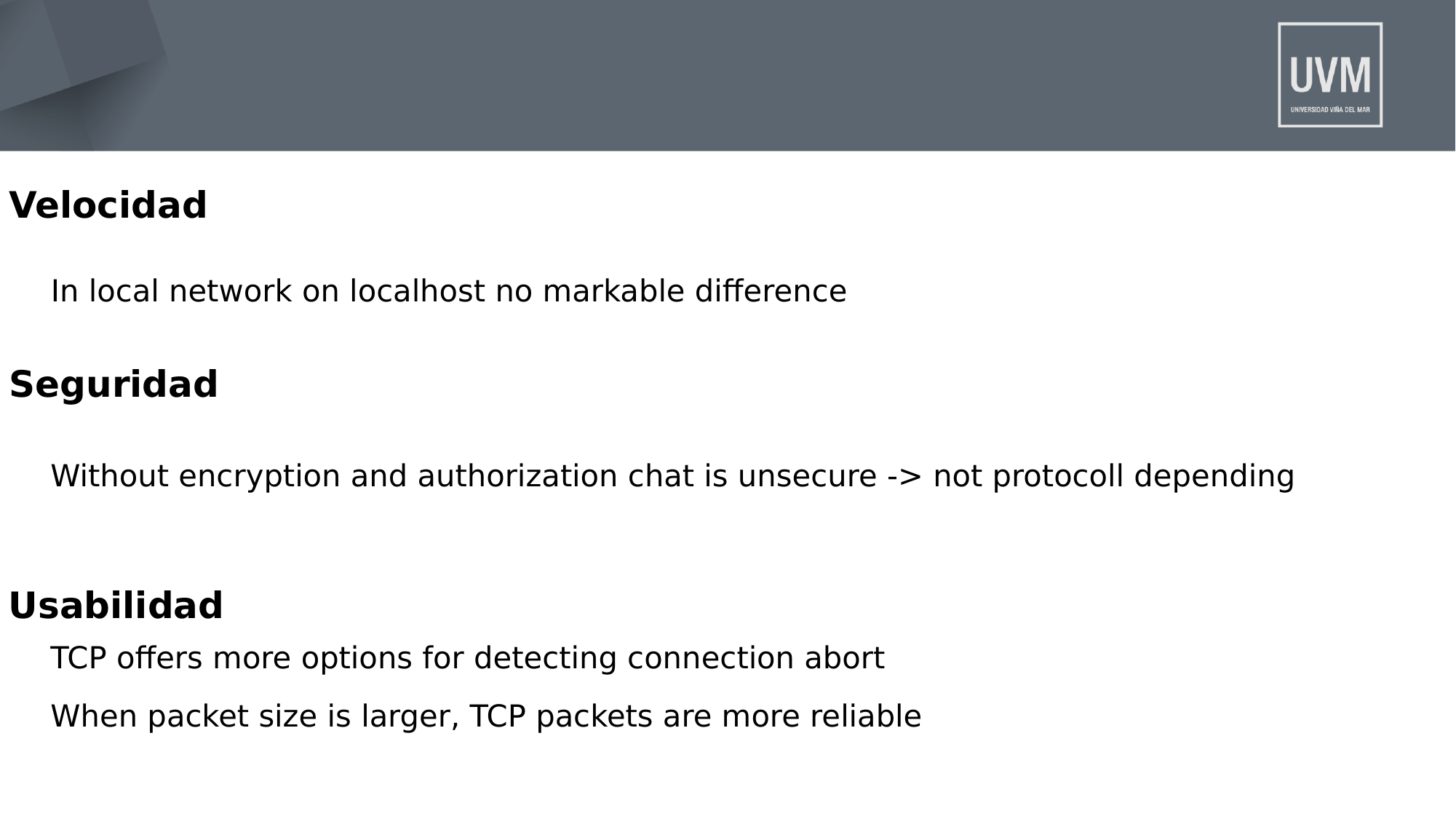

# Velocidad
In local network on localhost no markable difference
Seguridad
Without encryption and authorization chat is unsecure -> not protocoll depending
Usabilidad
TCP offers more options for detecting connection abort
When packet size is larger, TCP packets are more reliable